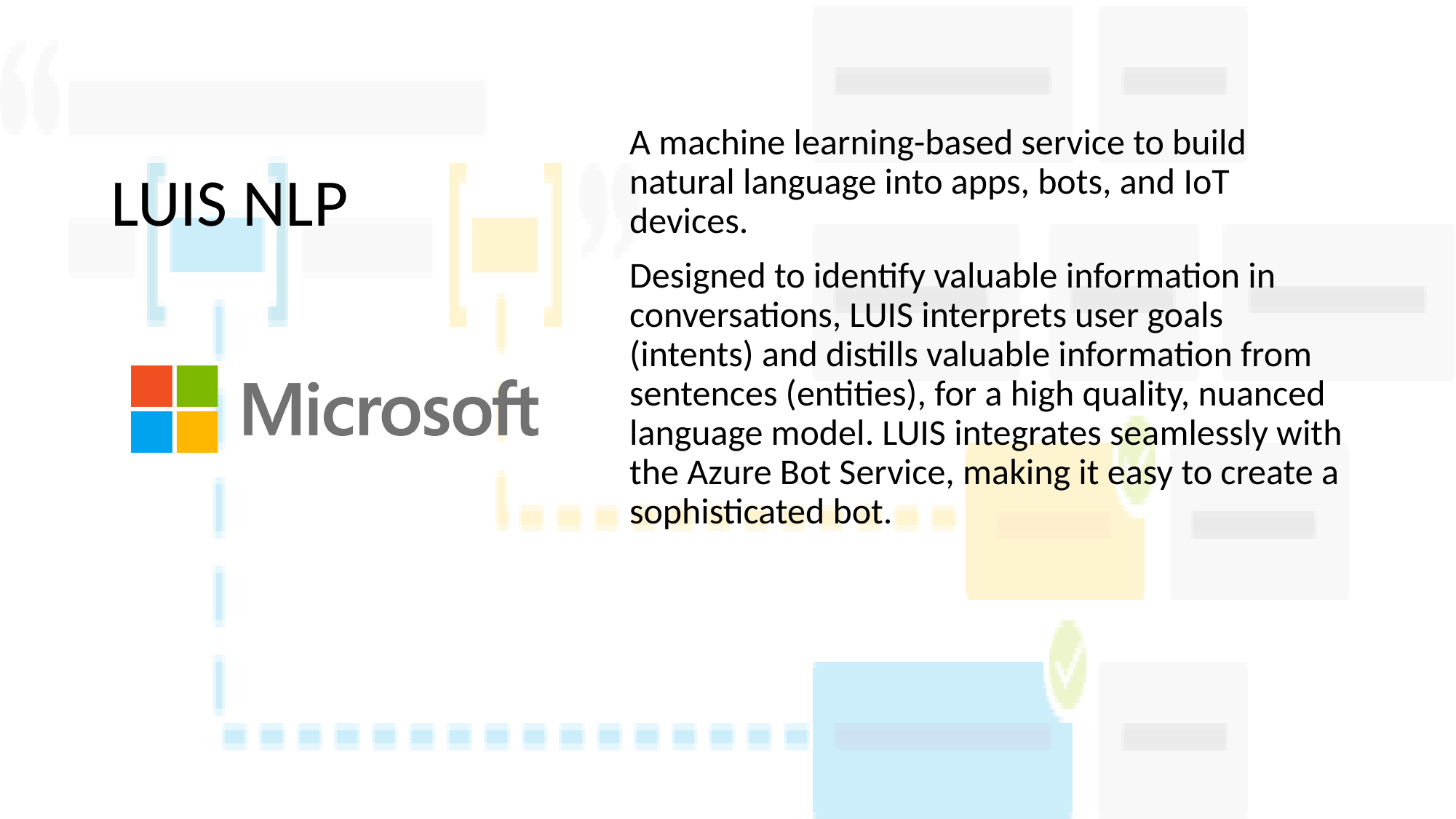

# LUIS NLP
A machine learning-based service to build natural language into apps, bots, and IoT devices.
Designed to identify valuable information in conversations, LUIS interprets user goals (intents) and distills valuable information from sentences (entities), for a high quality, nuanced language model. LUIS integrates seamlessly with the Azure Bot Service, making it easy to create a sophisticated bot.